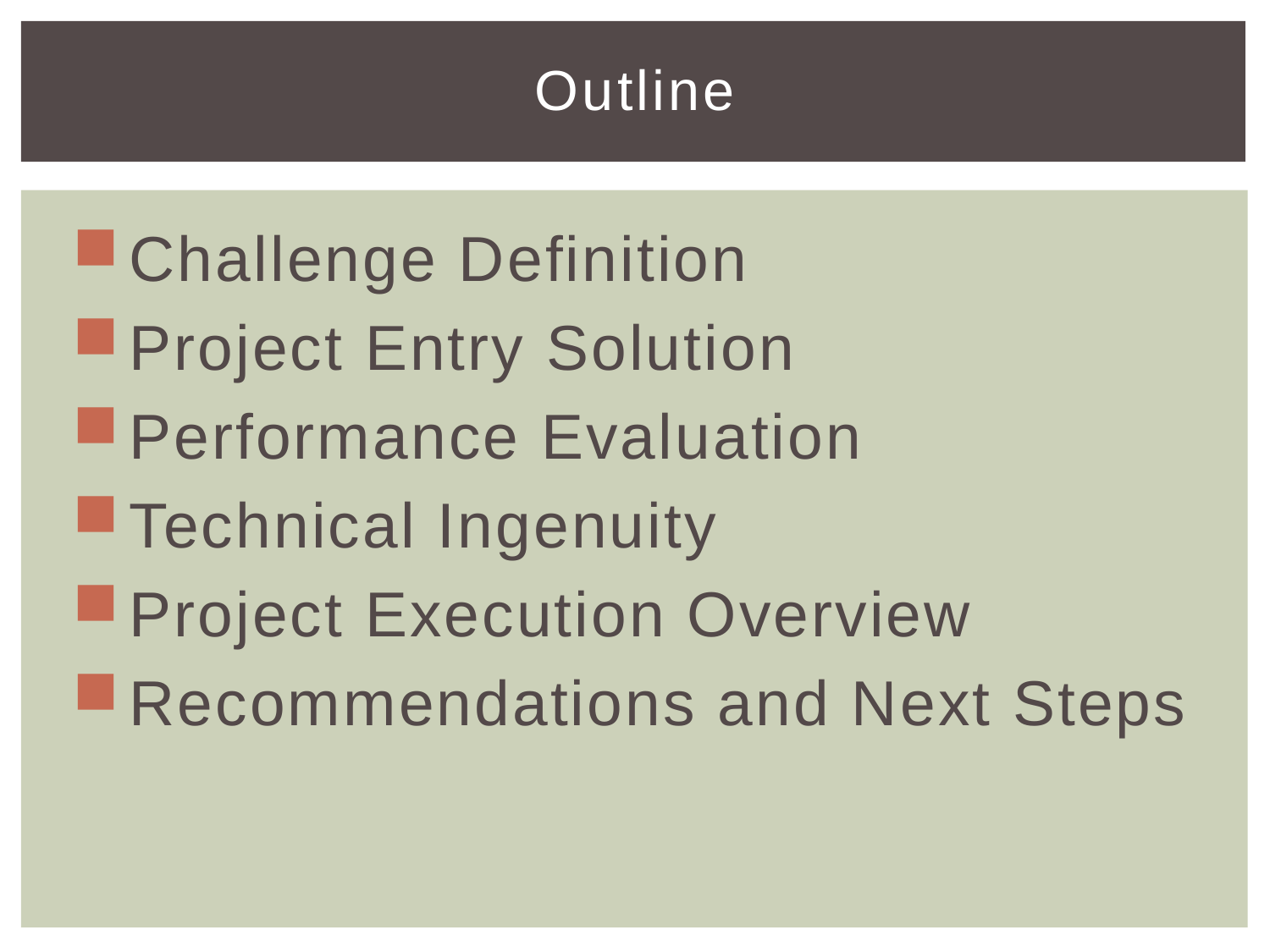

# Outline
Challenge Definition
Project Entry Solution
Performance Evaluation
Technical Ingenuity
Project Execution Overview
Recommendations and Next Steps